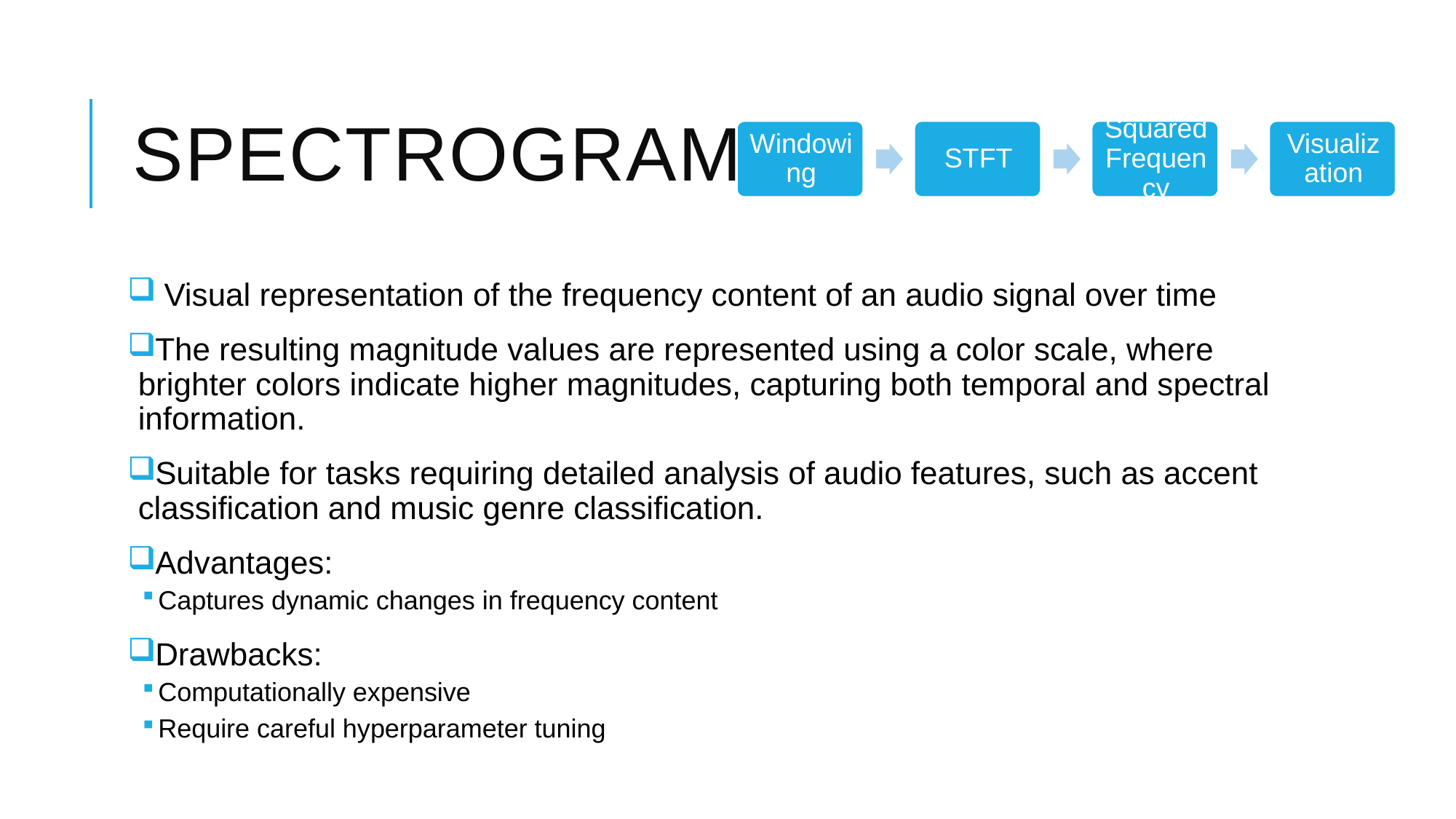

Windowing

STFT

Squared Frequency

Visualization
# Spectrograms
 Visual representation of the frequency content of an audio signal over time
The resulting magnitude values are represented using a color scale, where brighter colors indicate higher magnitudes, capturing both temporal and spectral information.
Suitable for tasks requiring detailed analysis of audio features, such as accent classification and music genre classification.
Advantages:
Captures dynamic changes in frequency content
Drawbacks:
Computationally expensive
Require careful hyperparameter tuning